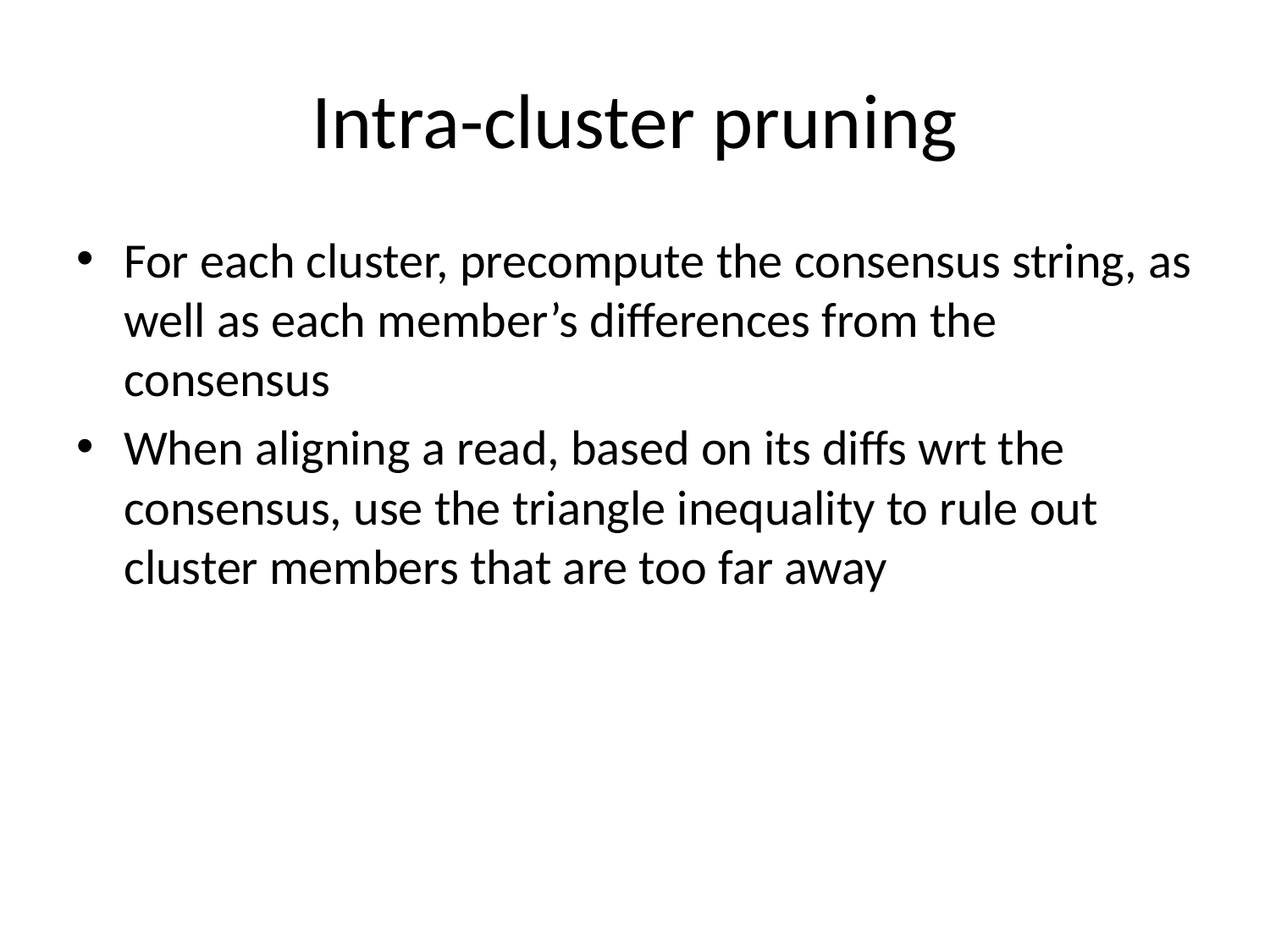

# Intra-cluster pruning
For each cluster, precompute the consensus string, as well as each member’s differences from the consensus
When aligning a read, based on its diffs wrt the consensus, use the triangle inequality to rule out cluster members that are too far away